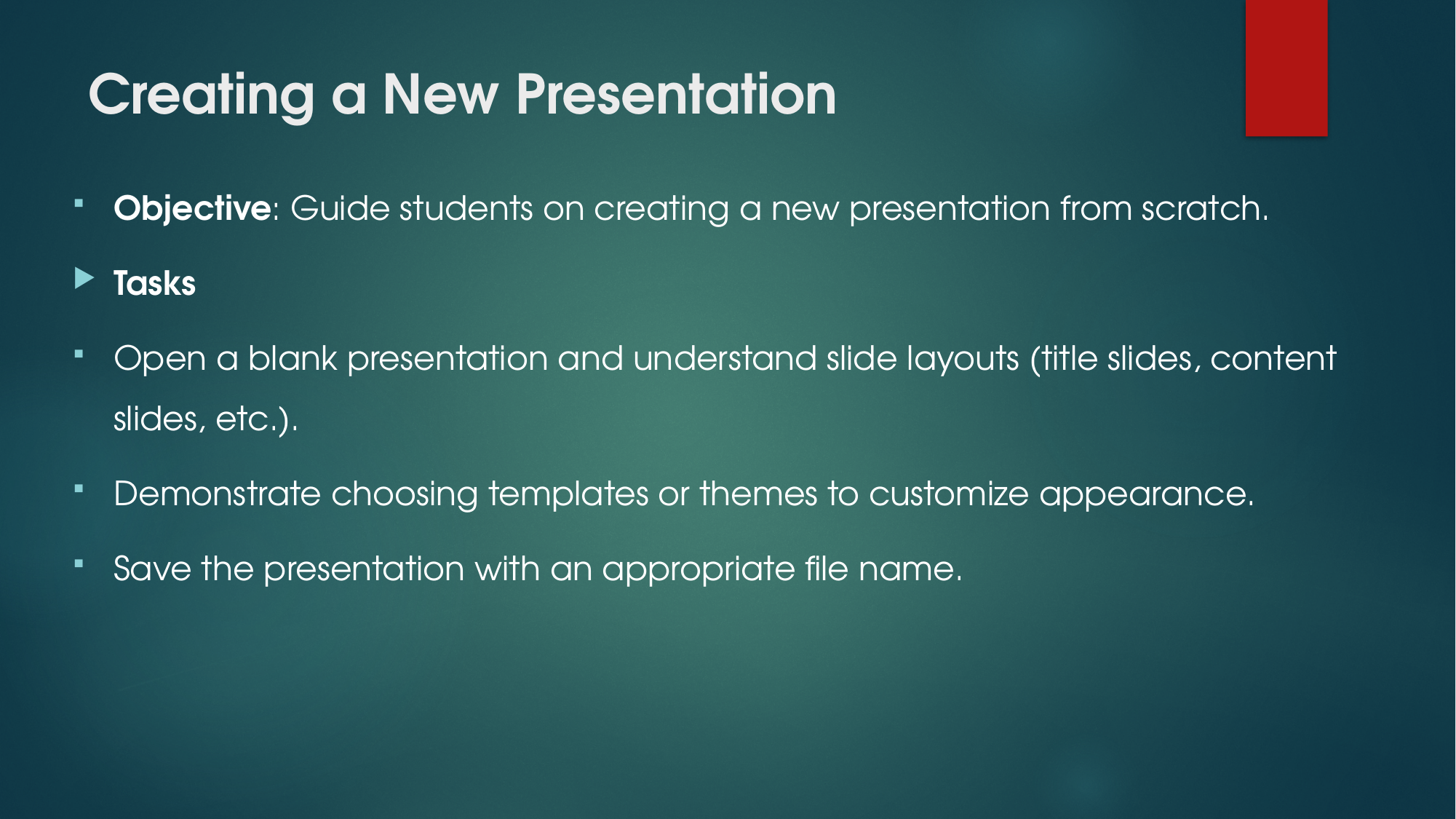

# Creating a New Presentation
Objective: Guide students on creating a new presentation from scratch.
Tasks
Open a blank presentation and understand slide layouts (title slides, content slides, etc.).
Demonstrate choosing templates or themes to customize appearance.
Save the presentation with an appropriate file name.